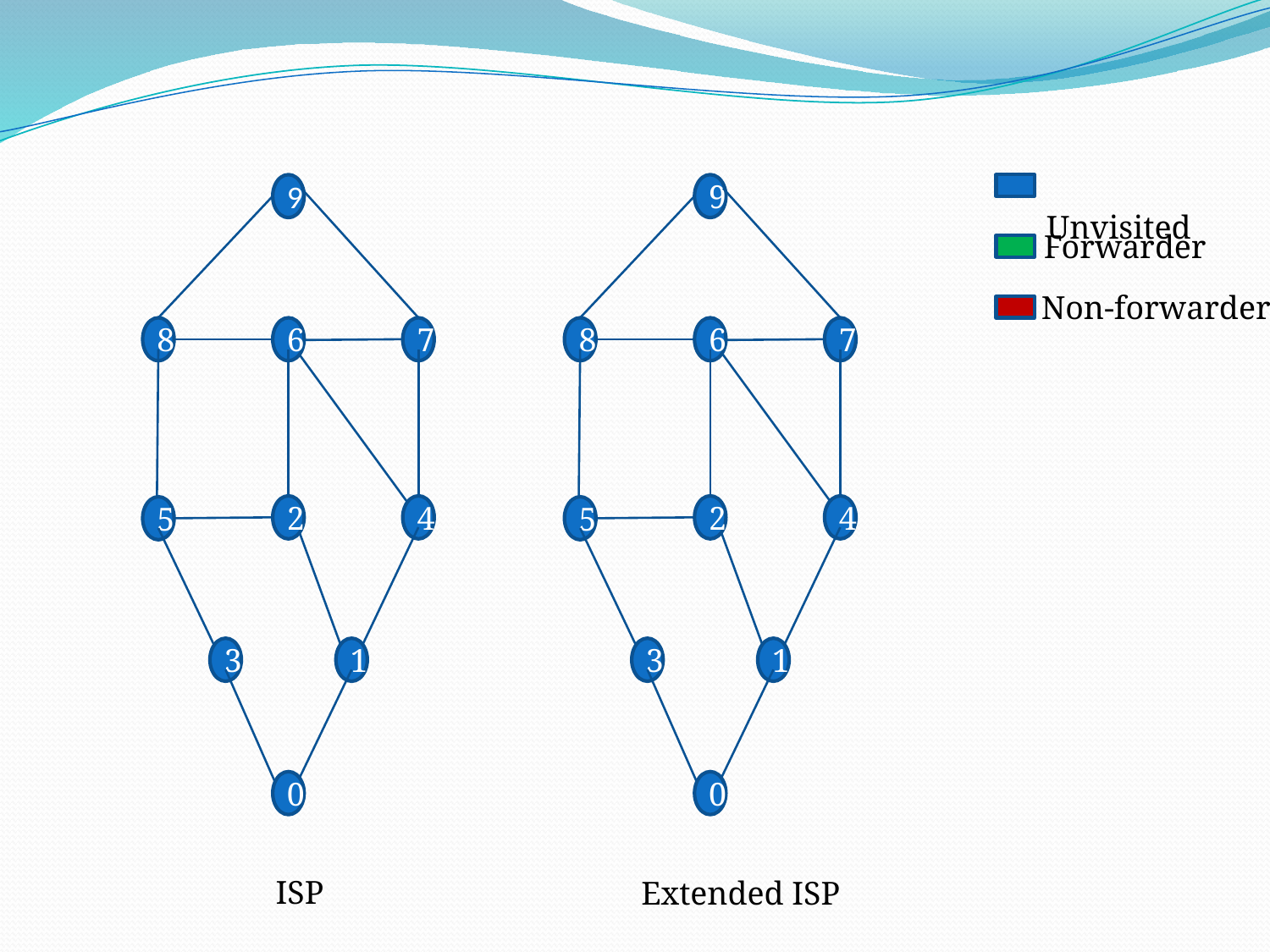

Unvisited
9
9

Forwarder

Non-forwarder

8
6
7
8
6
7
4
4
2
2
5
5
1
1
3
3
0
0
ISP
Extended ISP